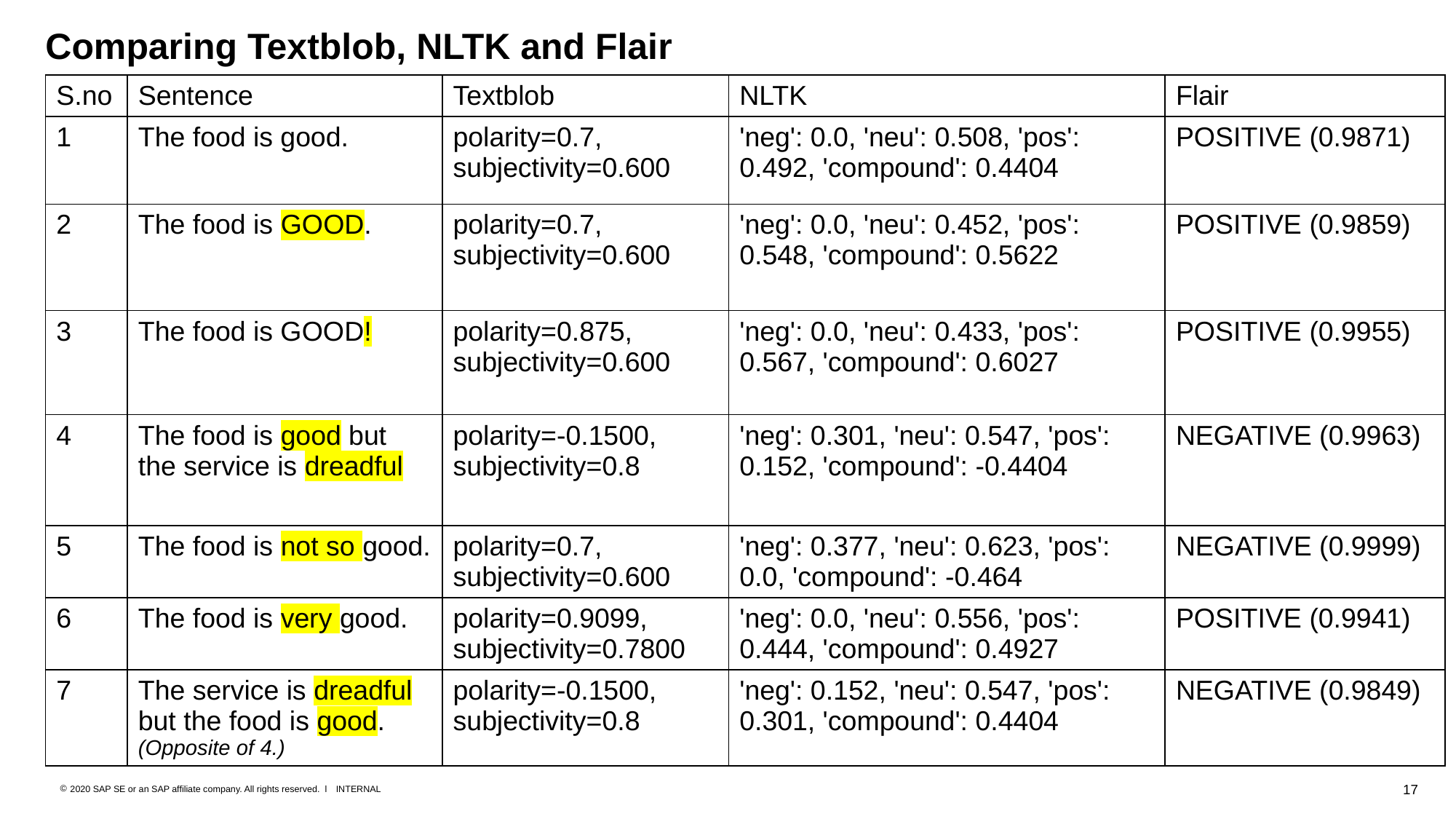

# Comparing Textblob, NLTK and Flair
| S.no | Sentence | Textblob | NLTK | Flair |
| --- | --- | --- | --- | --- |
| 1 | The food is good. | polarity=0.7, subjectivity=0.600 | 'neg': 0.0, 'neu': 0.508, 'pos': 0.492, 'compound': 0.4404 | POSITIVE (0.9871) |
| 2 | The food is GOOD. | polarity=0.7, subjectivity=0.600 | 'neg': 0.0, 'neu': 0.452, 'pos': 0.548, 'compound': 0.5622 | POSITIVE (0.9859) |
| 3 | The food is GOOD! | polarity=0.875, subjectivity=0.600 | 'neg': 0.0, 'neu': 0.433, 'pos': 0.567, 'compound': 0.6027 | POSITIVE (0.9955) |
| 4 | The food is good but the service is dreadful | polarity=-0.1500, subjectivity=0.8 | 'neg': 0.301, 'neu': 0.547, 'pos': 0.152, 'compound': -0.4404 | NEGATIVE (0.9963) |
| 5 | The food is not so good. | polarity=0.7, subjectivity=0.600 | 'neg': 0.377, 'neu': 0.623, 'pos': 0.0, 'compound': -0.464 | NEGATIVE (0.9999) |
| 6 | The food is very good. | polarity=0.9099, subjectivity=0.7800 | 'neg': 0.0, 'neu': 0.556, 'pos': 0.444, 'compound': 0.4927 | POSITIVE (0.9941) |
| 7 | The service is dreadful but the food is good. (Opposite of 4.) | polarity=-0.1500, subjectivity=0.8 | 'neg': 0.152, 'neu': 0.547, 'pos': 0.301, 'compound': 0.4404 | NEGATIVE (0.9849) |